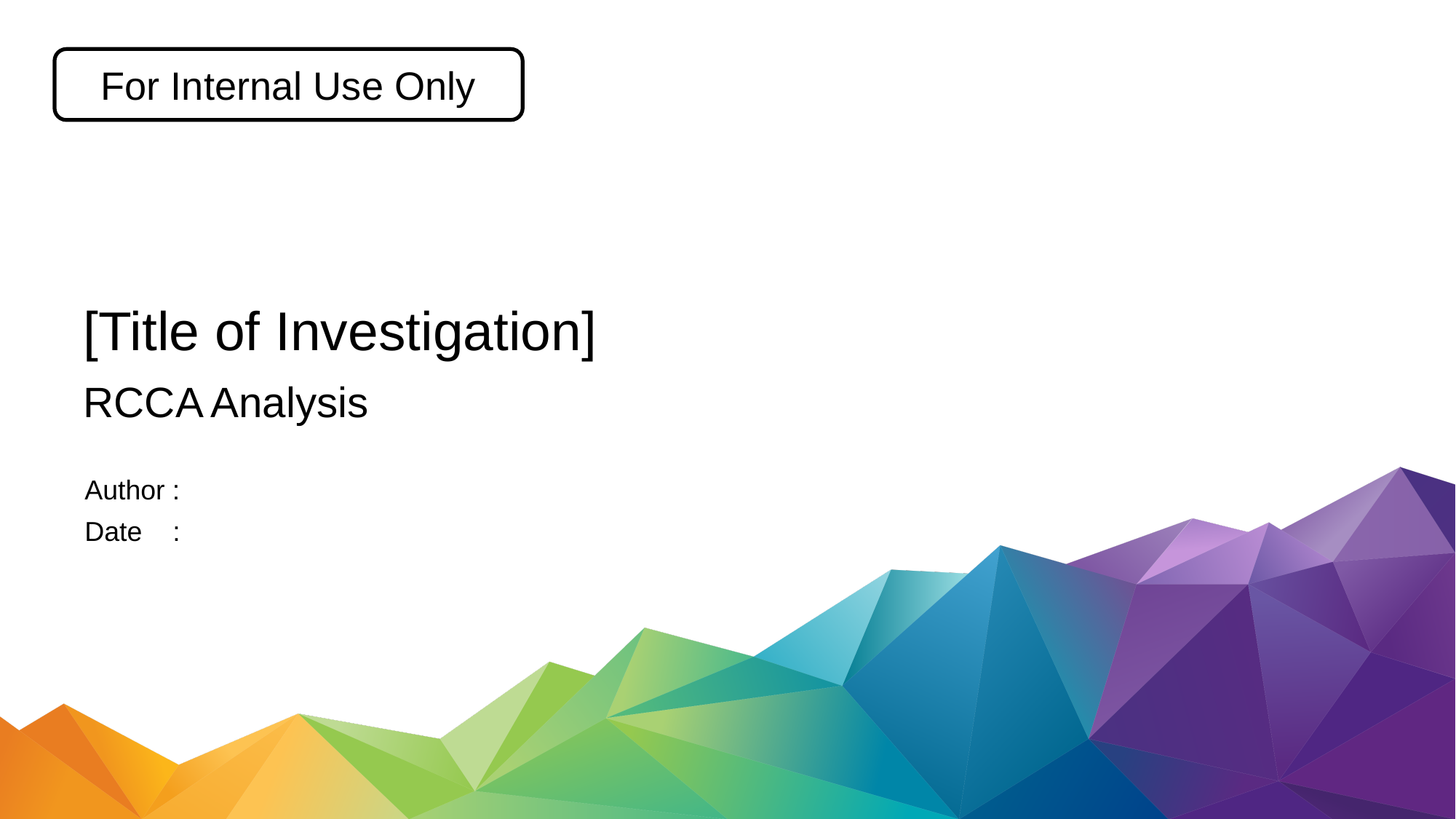

For Internal Use Only
# [Title of Investigation]
RCCA Analysis
Author :
Date    :